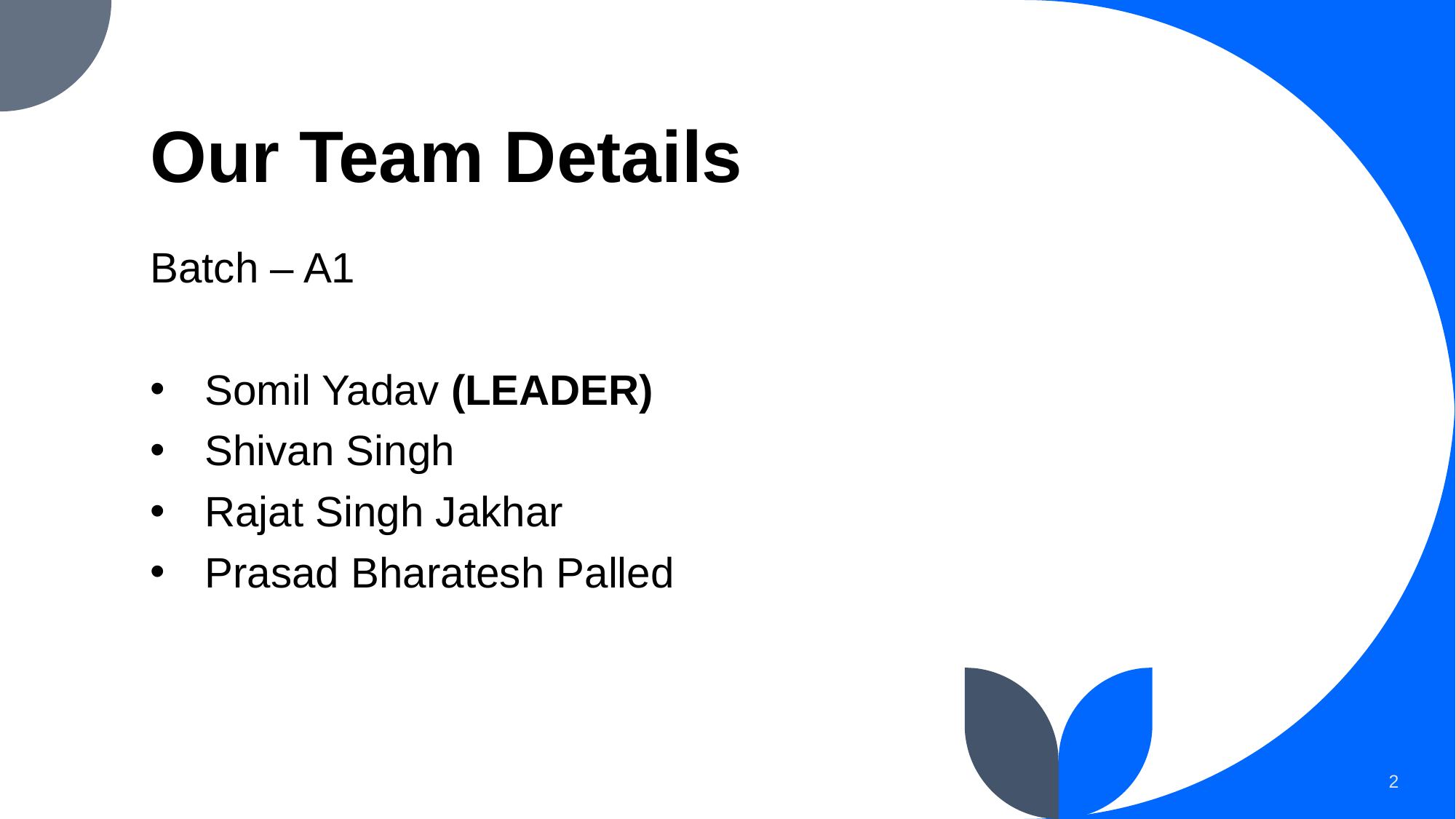

# Our Team Details
Batch – A1

Somil Yadav (LEADER)
Shivan Singh
Rajat Singh Jakhar
Prasad Bharatesh Palled

2